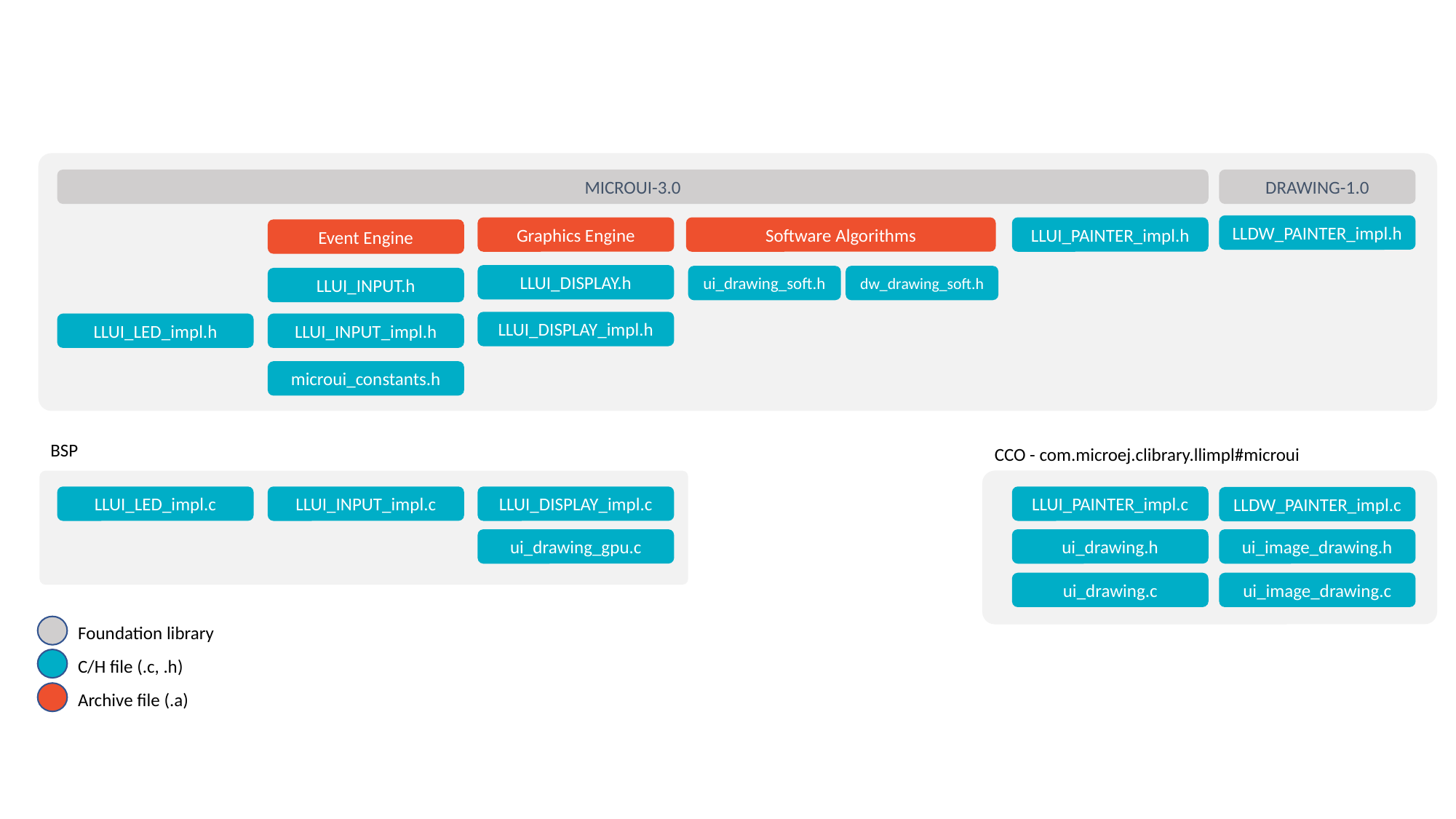

MICROUI-3.0
DRAWING-1.0
LLDW_PAINTER_impl.h
Graphics Engine
Software Algorithms
LLUI_PAINTER_impl.h
Event Engine
LLUI_DISPLAY.h
ui_drawing_soft.h
dw_drawing_soft.h
LLUI_INPUT.h
LLUI_DISPLAY_impl.h
LLUI_LED_impl.h
LLUI_INPUT_impl.h
microui_constants.h
BSP
CCO - com.microej.clibrary.llimpl#microui

LLUI_LED_impl.c
LLUI_INPUT_impl.c
LLUI_DISPLAY_impl.c
LLUI_PAINTER_impl.c
LLDW_PAINTER_impl.c
ui_drawing_gpu.c
ui_drawing.h
ui_image_drawing.h
ui_drawing.c
ui_image_drawing.c

Foundation library

C/H file (.c, .h)

Archive file (.a)